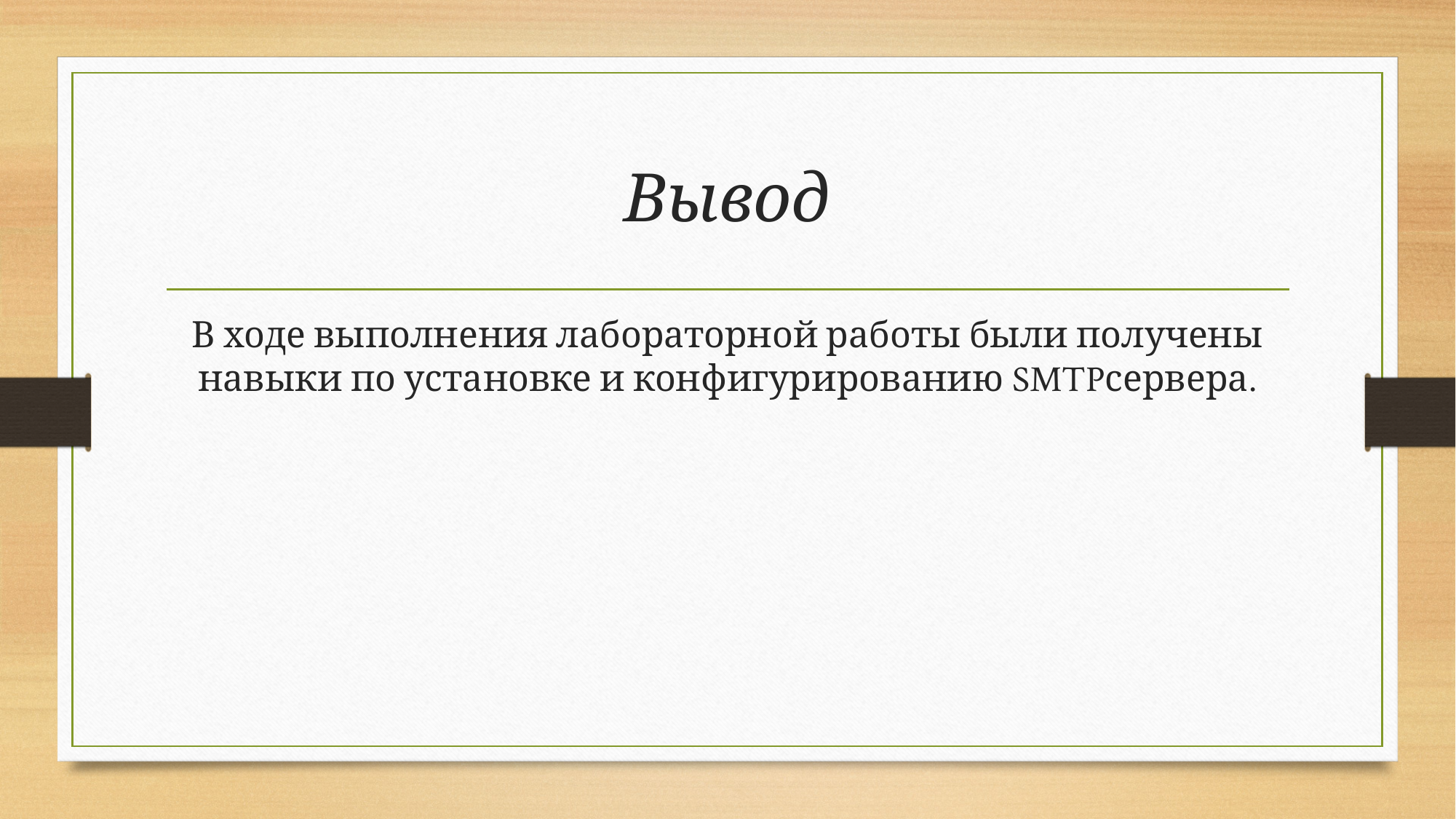

# Вывод
В ходе выполнения лабораторной работы были получены навыки по установке и конфигурированию SMTPсервера.